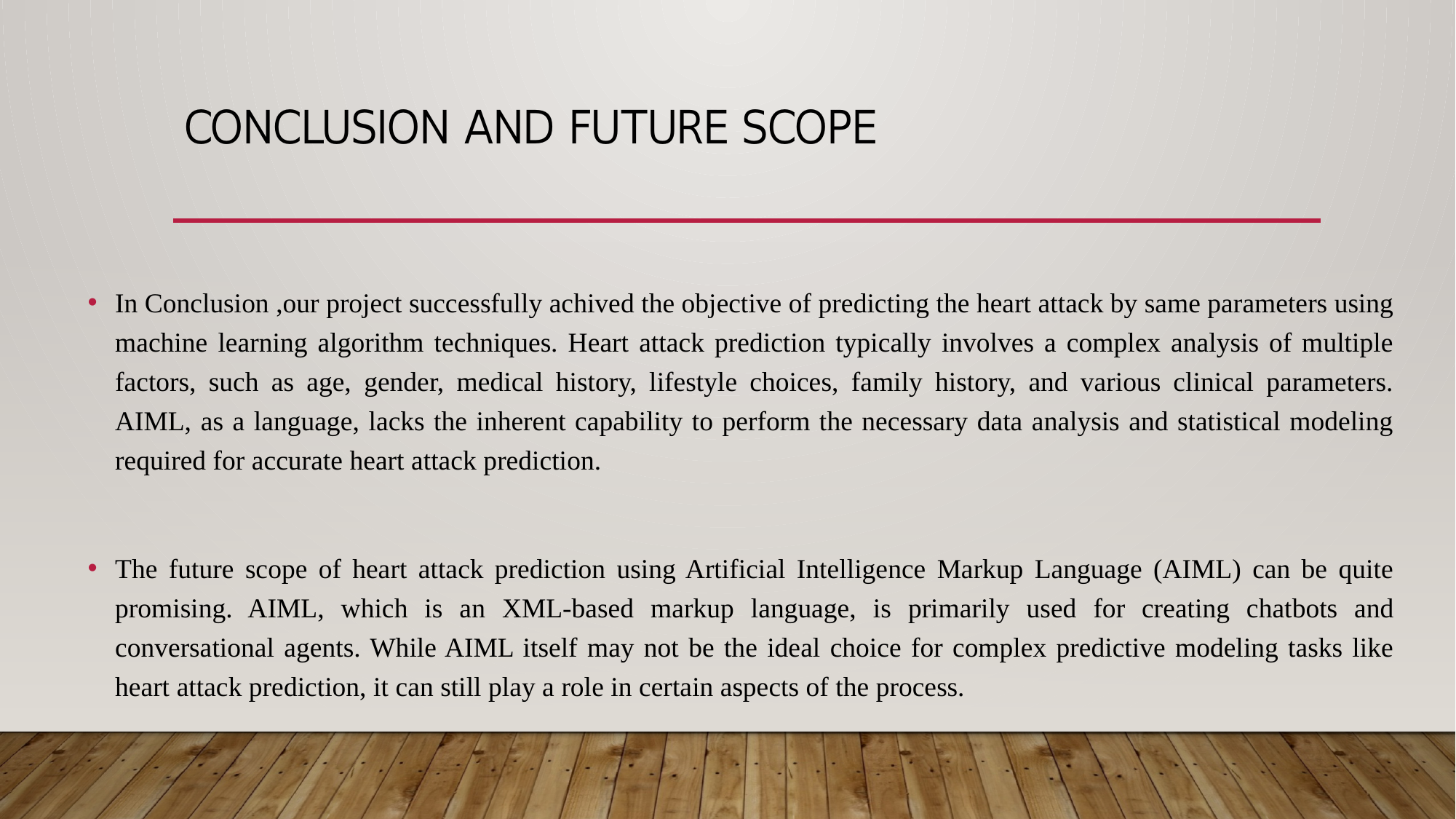

# Conclusion and Future Scope
In Conclusion ,our project successfully achived the objective of predicting the heart attack by same parameters using machine learning algorithm techniques. Heart attack prediction typically involves a complex analysis of multiple factors, such as age, gender, medical history, lifestyle choices, family history, and various clinical parameters. AIML, as a language, lacks the inherent capability to perform the necessary data analysis and statistical modeling required for accurate heart attack prediction.

The future scope of heart attack prediction using Artificial Intelligence Markup Language (AIML) can be quite promising. AIML, which is an XML-based markup language, is primarily used for creating chatbots and conversational agents. While AIML itself may not be the ideal choice for complex predictive modeling tasks like heart attack prediction, it can still play a role in certain aspects of the process.